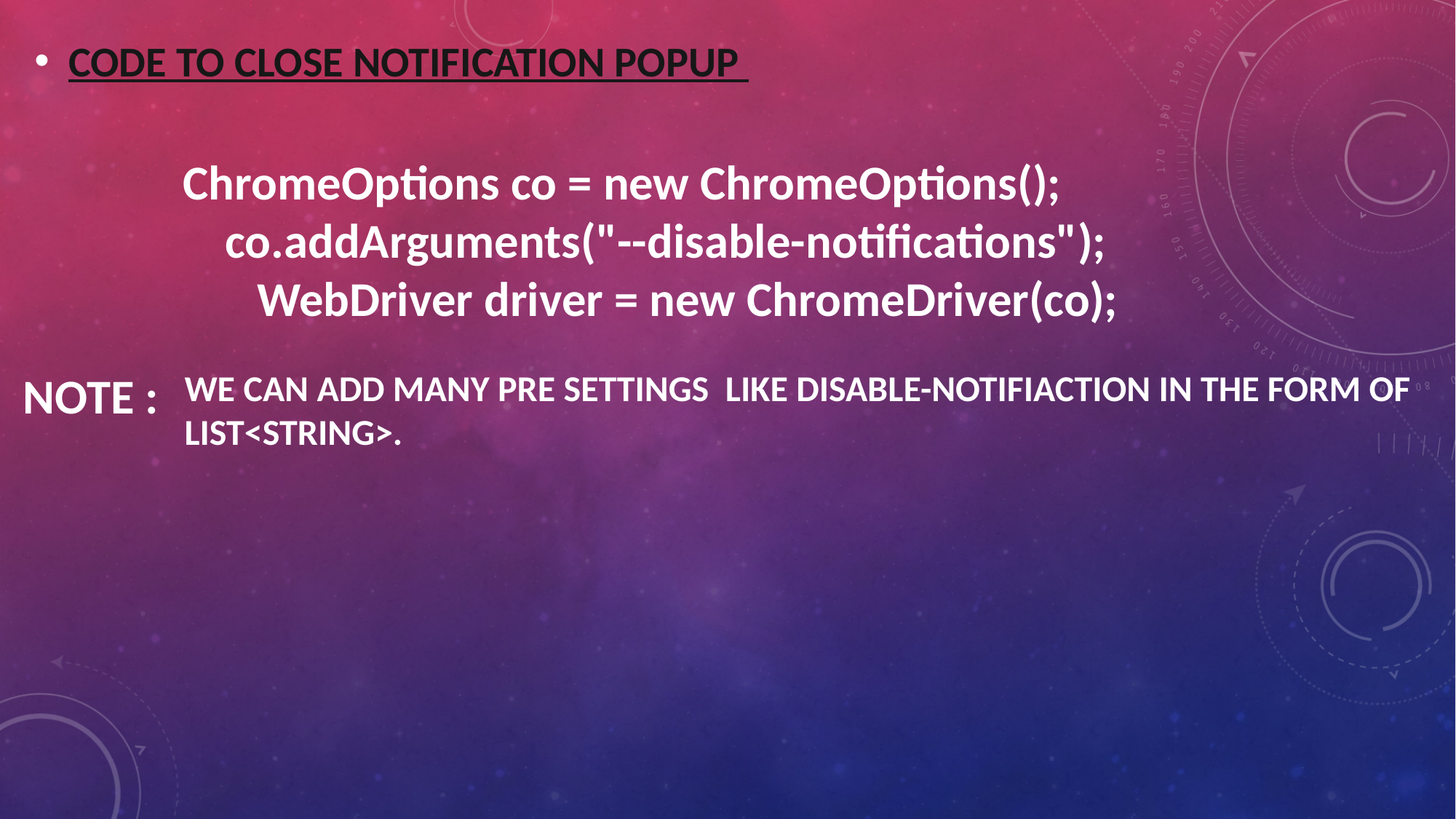

CODE TO CLOSE NOTIFICATION POPUP
 ChromeOptions co = new ChromeOptions();
  co.addArguments("--disable-notifications");
 WebDriver driver = new ChromeDriver(co);
NOTE :
WE CAN ADD MANY PRE SETTINGS  LIKE DISABLE-NOTIFIACTION IN THE FORM OF LIST<STRING>.